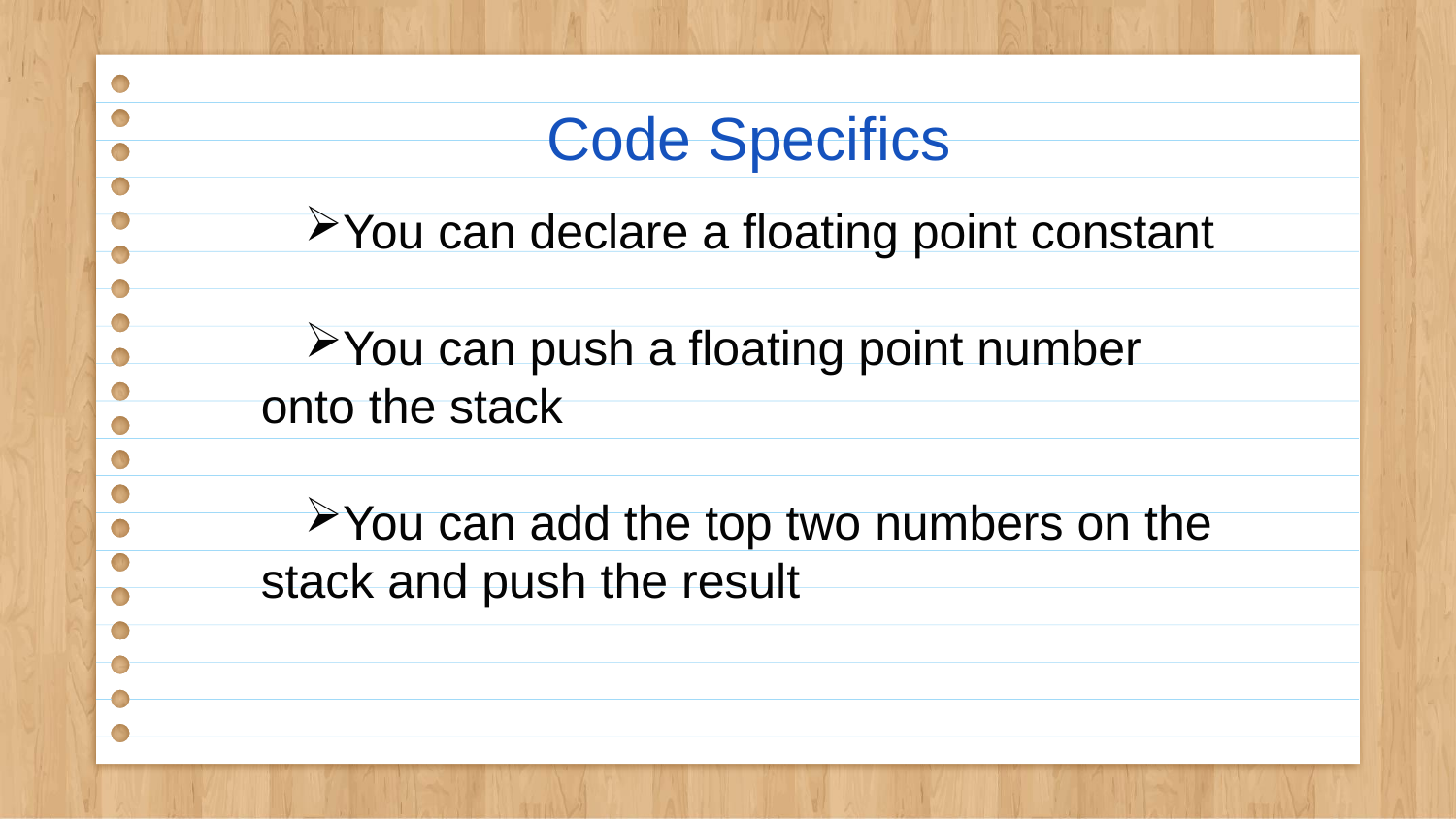

# Code Specifics
You can declare a floating point constant

You can push a floating point number onto the stack

You can add the top two numbers on the stack and push the result